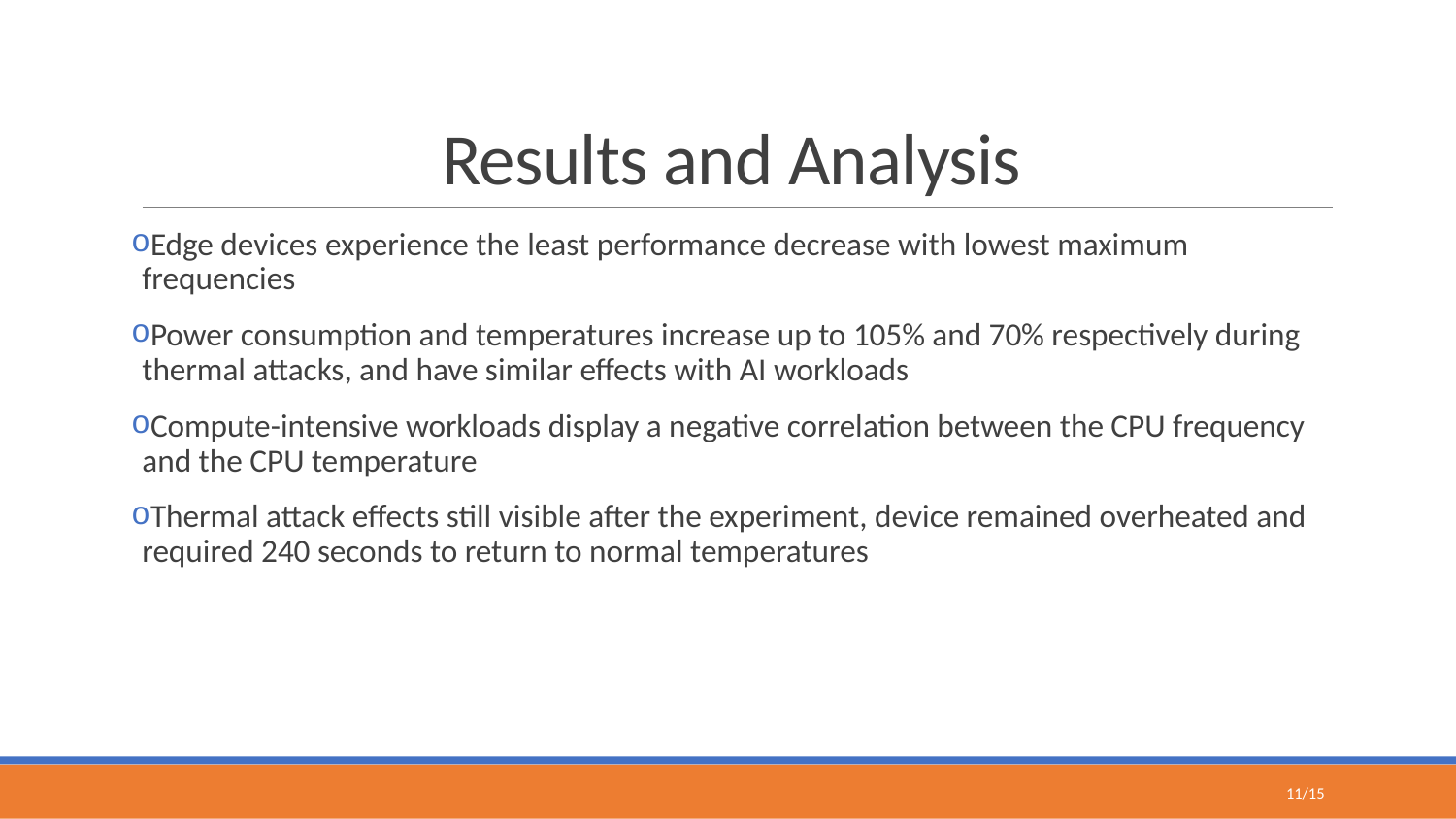

# Results and Analysis
Edge devices experience the least performance decrease with lowest maximum frequencies
Power consumption and temperatures increase up to 105% and 70% respectively during thermal attacks, and have similar effects with AI workloads
Compute-intensive workloads display a negative correlation between the CPU frequency and the CPU temperature
Thermal attack effects still visible after the experiment, device remained overheated and required 240 seconds to return to normal temperatures
11/15